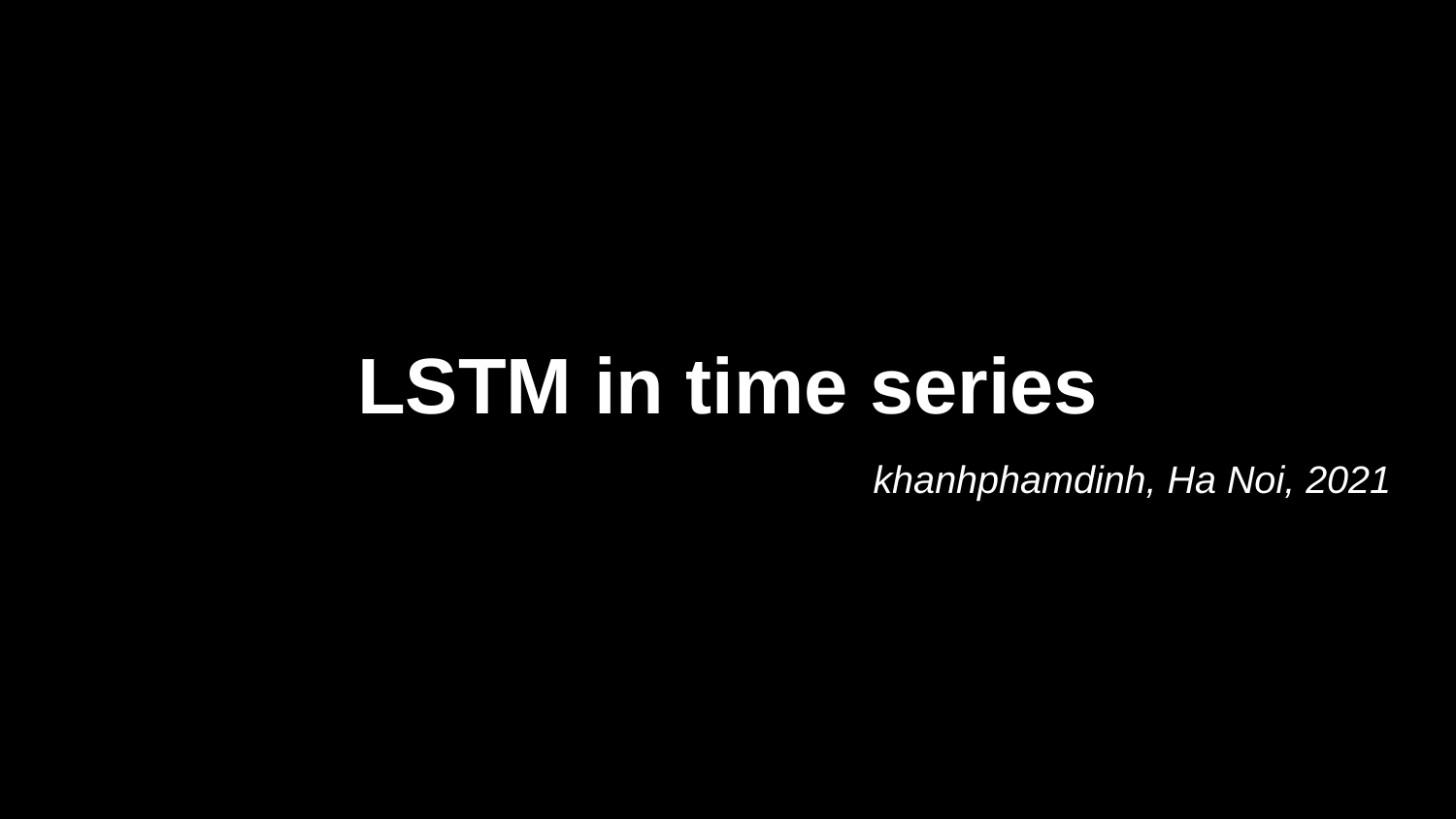

# LSTM in time series
khanhphamdinh, Ha Noi, 2021